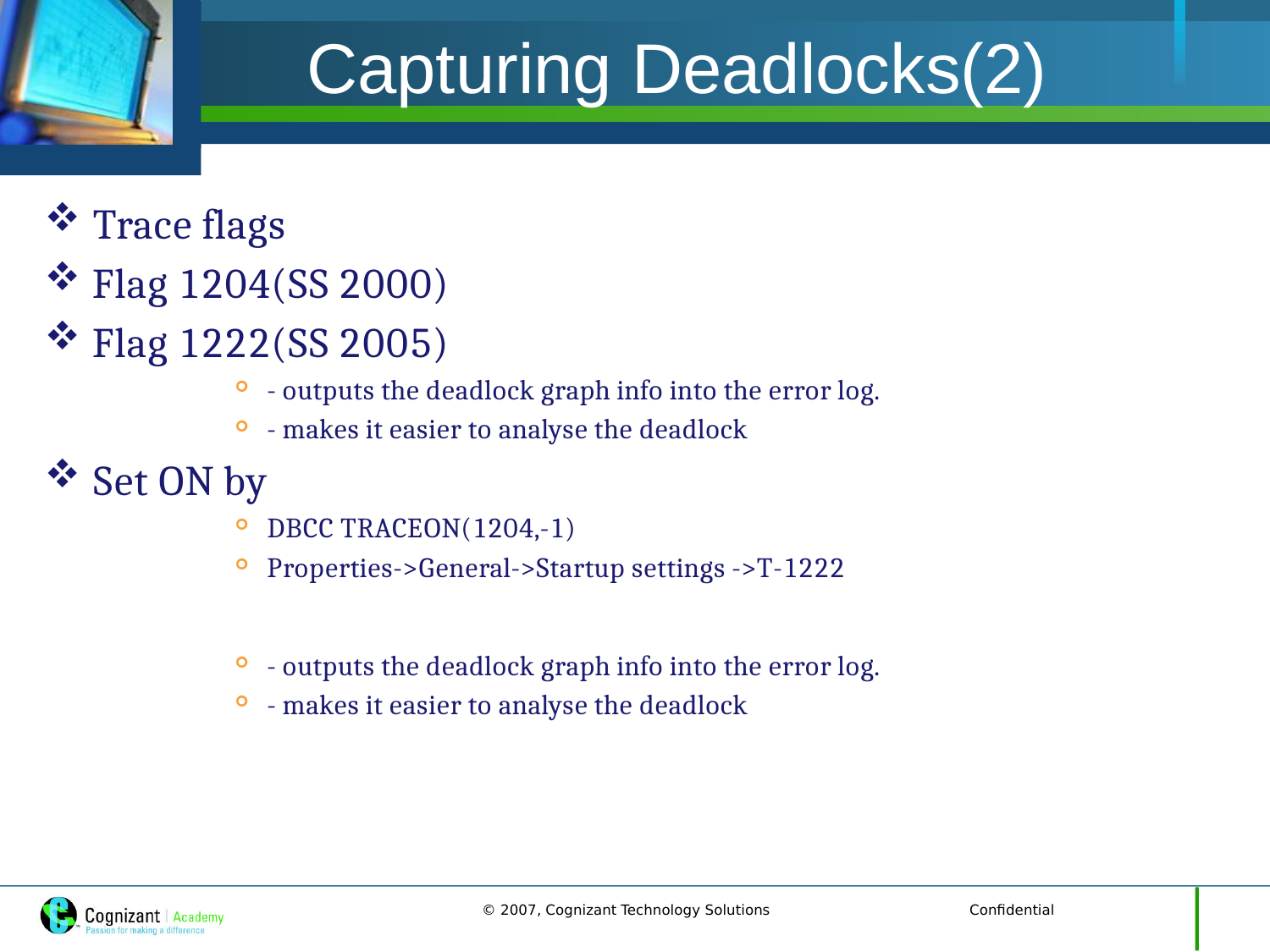

# Capturing Deadlocks(2)
Trace flags
Flag 1204(SS 2000)
Flag 1222(SS 2005)
- outputs the deadlock graph info into the error log.
- makes it easier to analyse the deadlock
Set ON by
DBCC TRACEON(1204,-1)
Properties->General->Startup settings ->T-1222

- outputs the deadlock graph info into the error log.
- makes it easier to analyse the deadlock